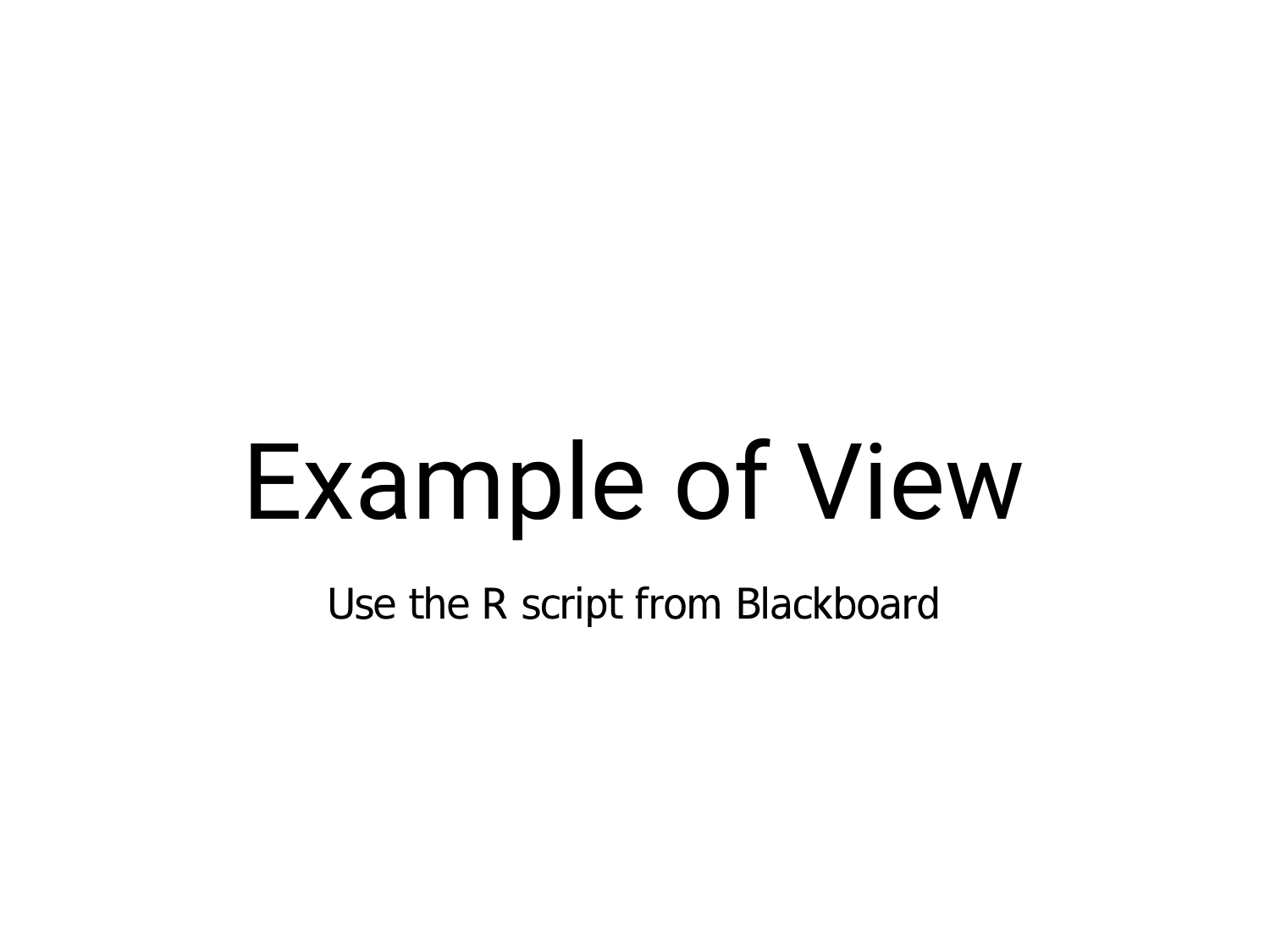

# Example of View
Use the R script from Blackboard